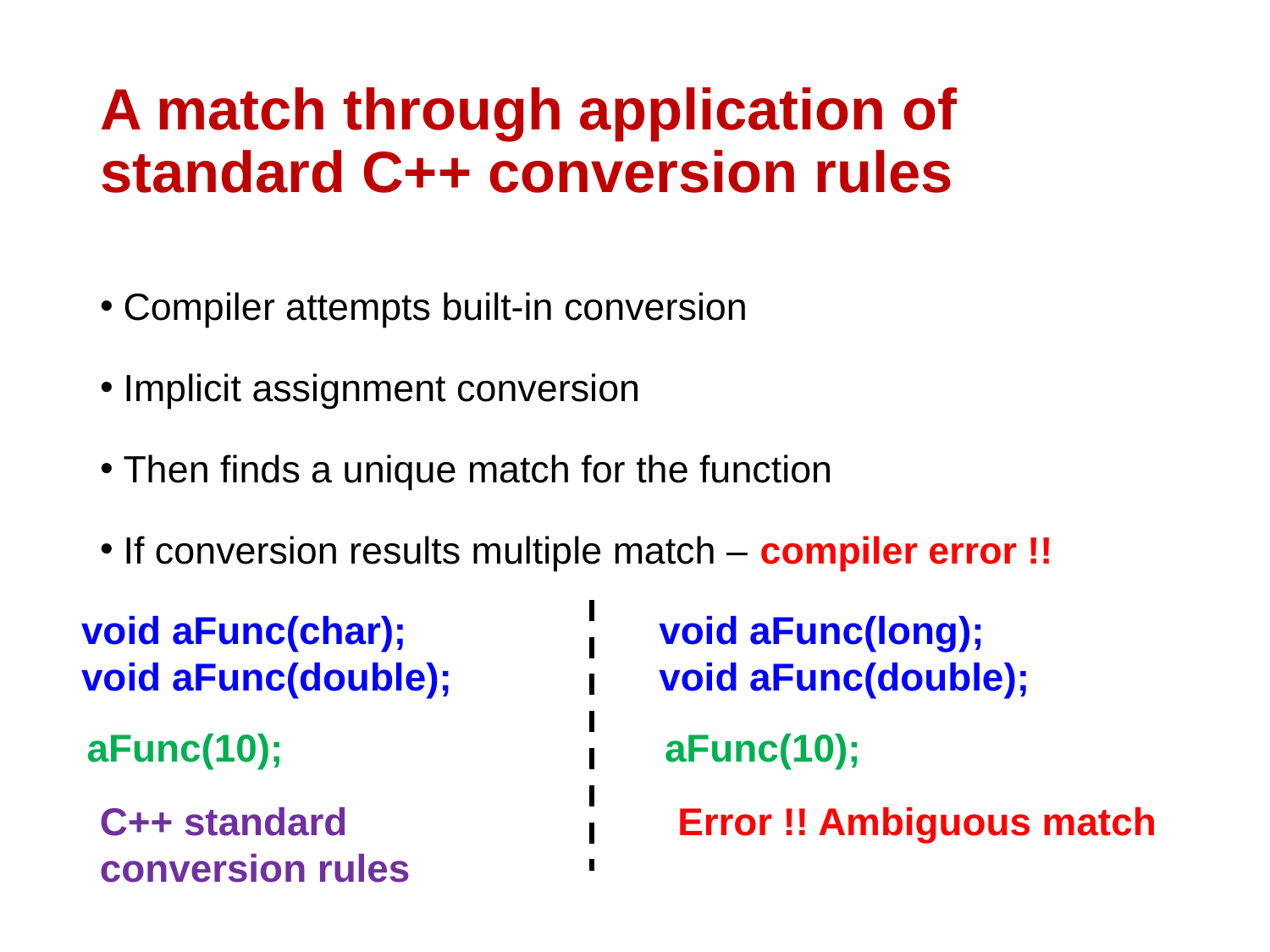

# A match through application of standard C++ conversion rules
Compiler attempts built-in conversion
Implicit assignment conversion
Then finds a unique match for the function
If conversion results multiple match – compiler error !!

void aFunc(char);
void aFunc(double);
void aFunc(long);
void aFunc(double);
aFunc(10);
aFunc(10);
Error !! Ambiguous match
C++ standard conversion rules